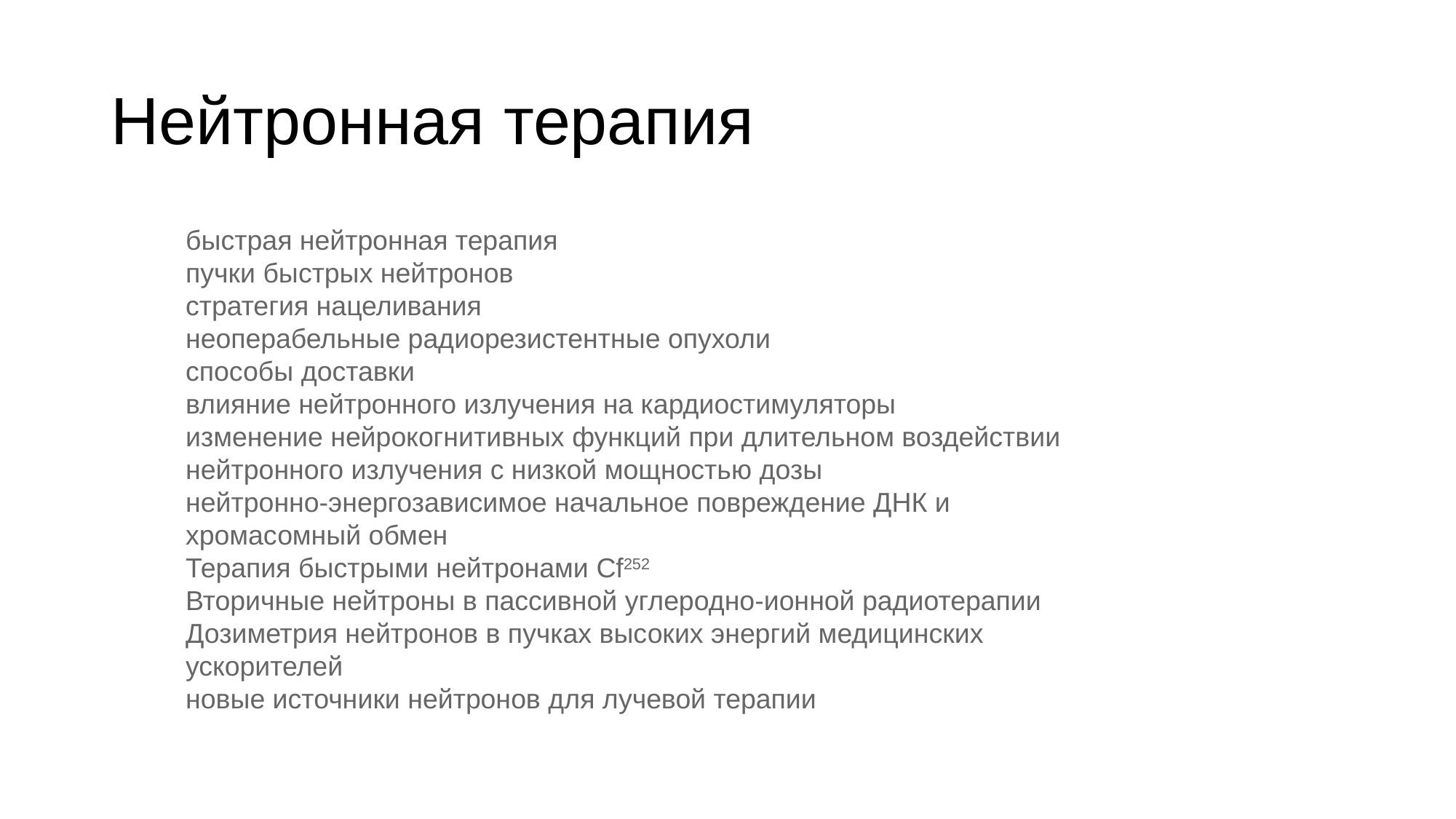

# Нейтронная терапия
быстрая нейтронная терапия
пучки быстрых нейтронов
стратегия нацеливания
неоперабельные радиорезистентные опухоли
способы доставки
влияние нейтронного излучения на кардиостимуляторы
изменение нейрокогнитивных функций при длительном воздействии нейтронного излучения с низкой мощностью дозы
нейтронно-энергозависимое начальное повреждение ДНК и хромасомный обмен
Терапия быстрыми нейтронами Cf252
Вторичные нейтроны в пассивной углеродно-ионной радиотерапии
Дозиметрия нейтронов в пучках высоких энергий медицинских ускорителей
новые источники нейтронов для лучевой терапии